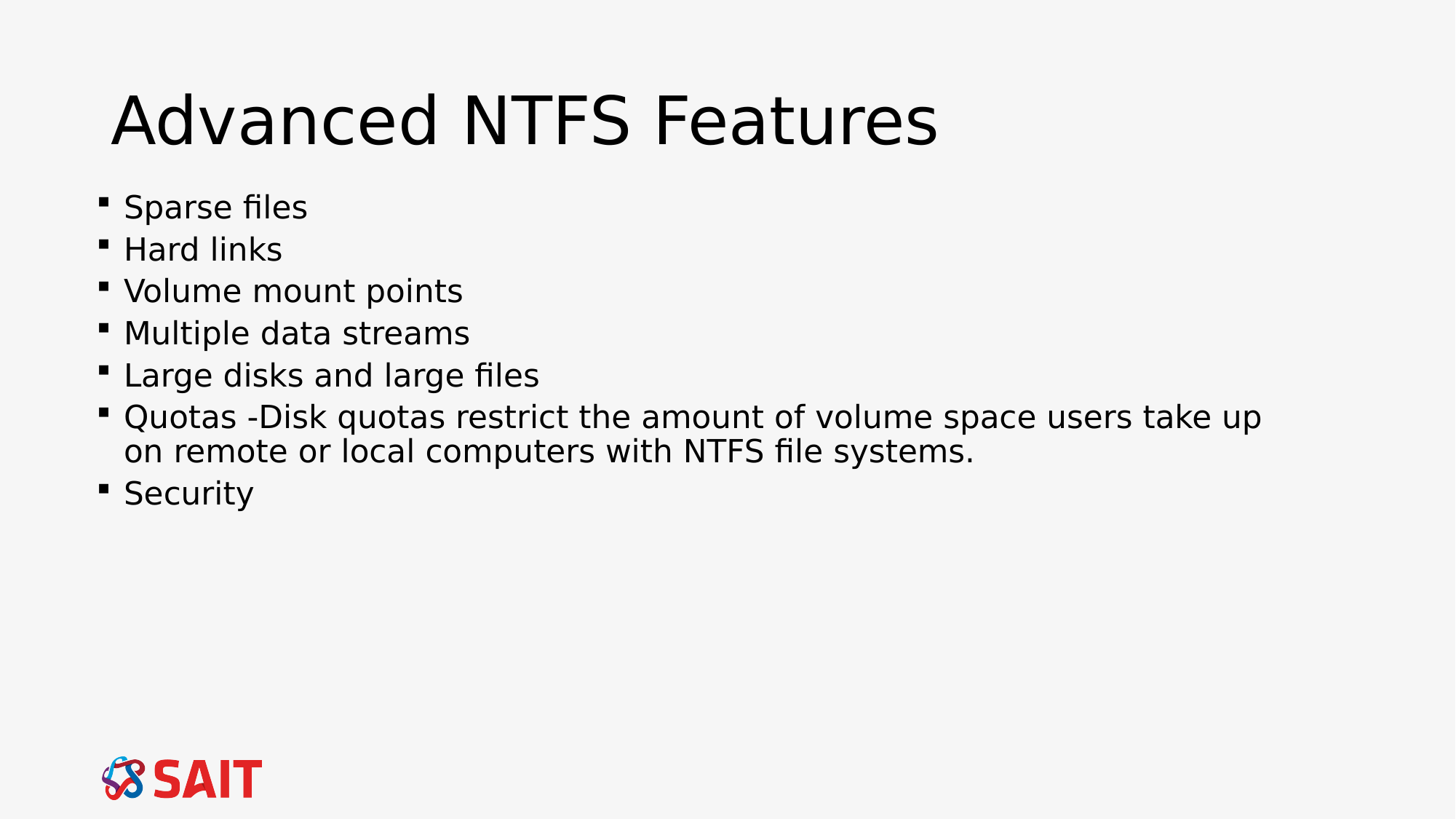

# Advanced NTFS Features
Sparse files
Hard links
Volume mount points
Multiple data streams
Large disks and large files
Quotas -Disk quotas restrict the amount of volume space users take up on remote or local computers with NTFS file systems.
Security